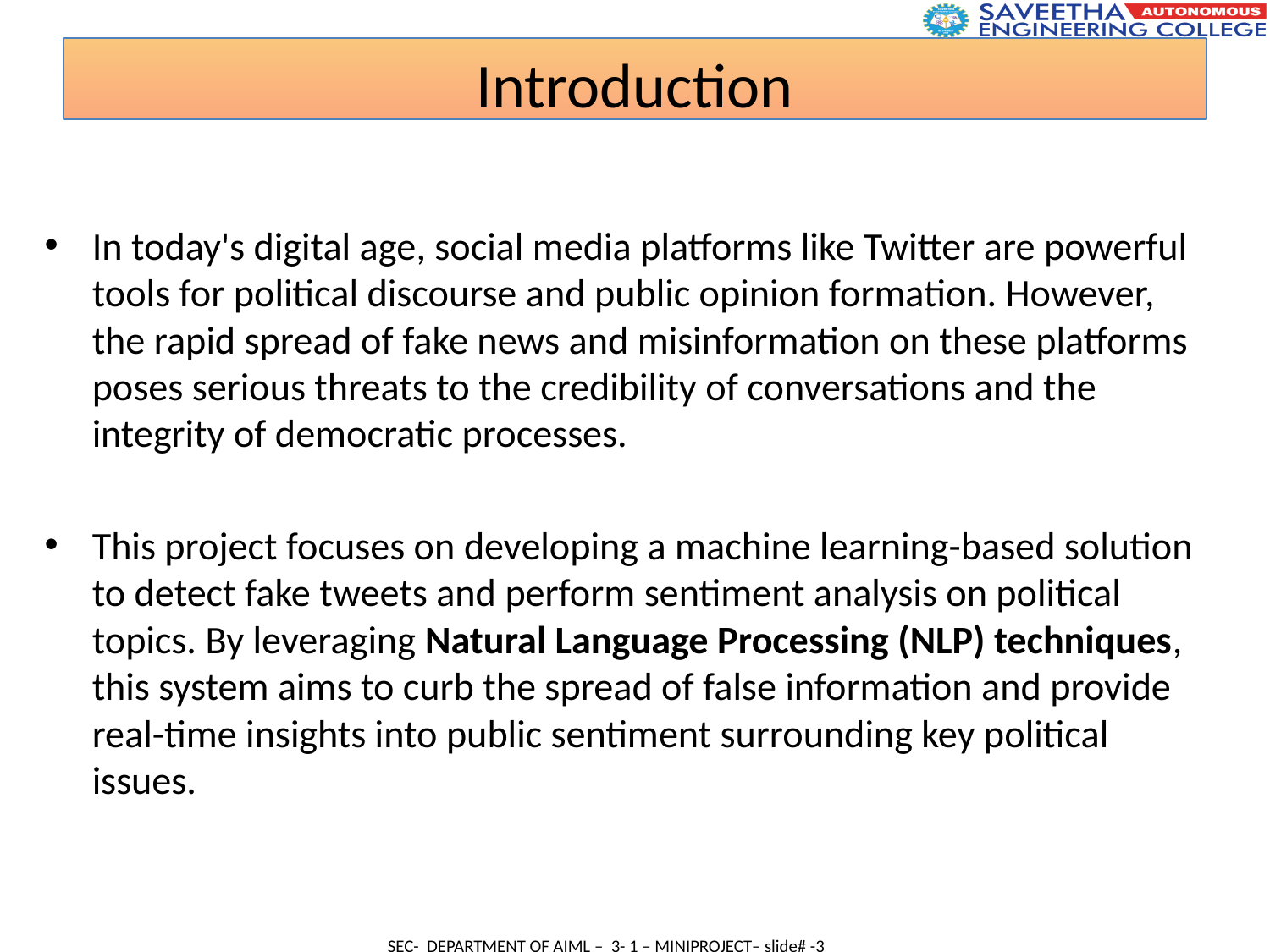

Introduction

In today's digital age, social media platforms like Twitter are powerful tools for political discourse and public opinion formation. However, the rapid spread of fake news and misinformation on these platforms poses serious threats to the credibility of conversations and the integrity of democratic processes.

This project focuses on developing a machine learning-based solution to detect fake tweets and perform sentiment analysis on political topics. By leveraging Natural Language Processing (NLP) techniques, this system aims to curb the spread of false information and provide real-time insights into public sentiment surrounding key political issues.